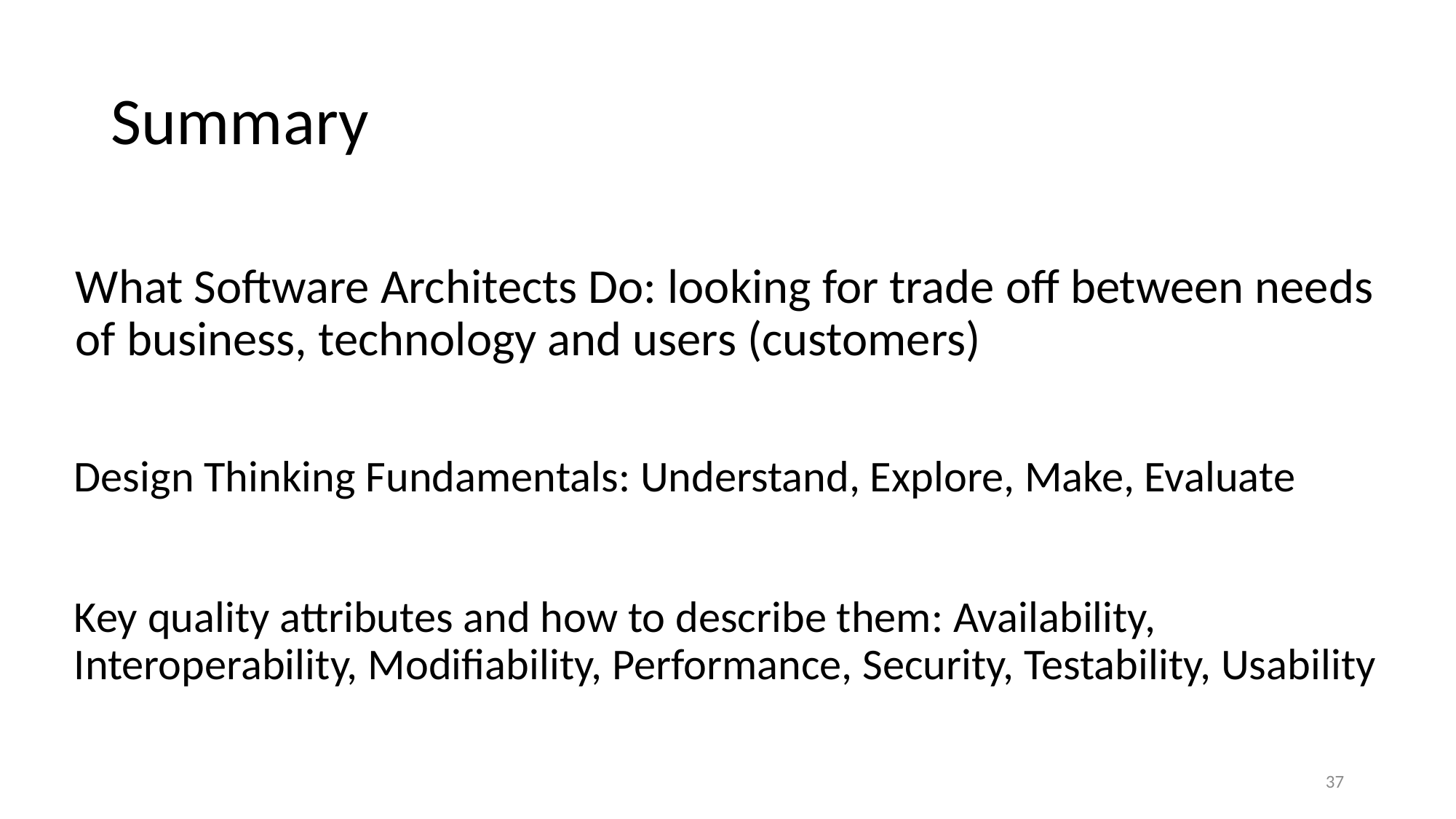

# Summary
What Software Architects Do: looking for trade off between needs of business, technology and users (customers)
Design Thinking Fundamentals: Understand, Explore, Make, Evaluate
Key quality attributes and how to describe them: Availability, Interoperability, Modifiability, Performance, Security, Testability, Usability
37